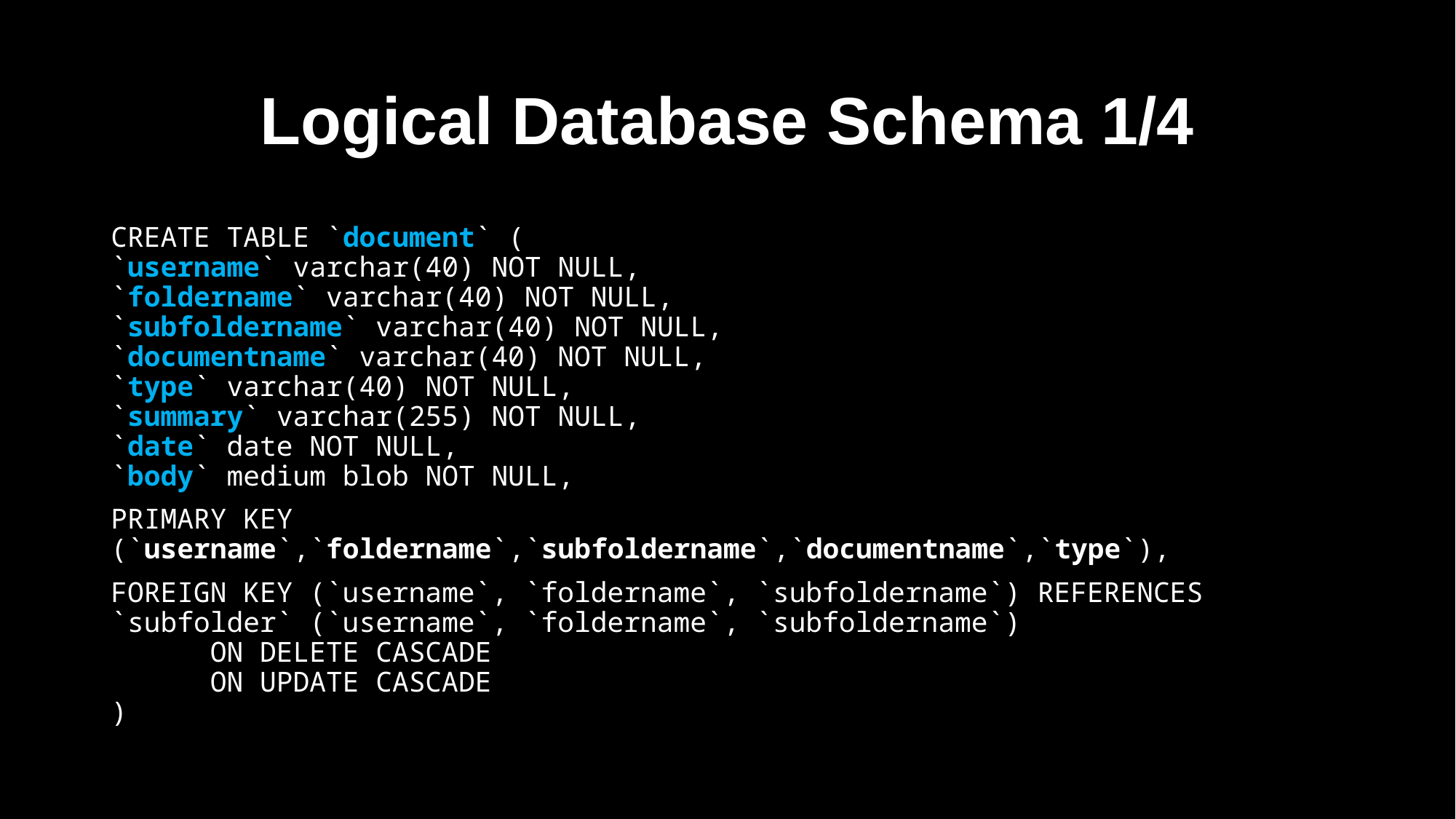

# Logical Database Schema 1/4
CREATE TABLE `document` (
`username` varchar(40) NOT NULL,
`foldername` varchar(40) NOT NULL,
`subfoldername` varchar(40) NOT NULL,
`documentname` varchar(40) NOT NULL,
`type` varchar(40) NOT NULL,
`summary` varchar(255) NOT NULL,
`date` date NOT NULL,
`body` medium blob NOT NULL,
PRIMARY KEY (`username`,`foldername`,`subfoldername`,`documentname`,`type`),
FOREIGN KEY (`username`, `foldername`, `subfoldername`) REFERENCES `subfolder` (`username`, `foldername`, `subfoldername`)
	ON DELETE CASCADE
	ON UPDATE CASCADE
)